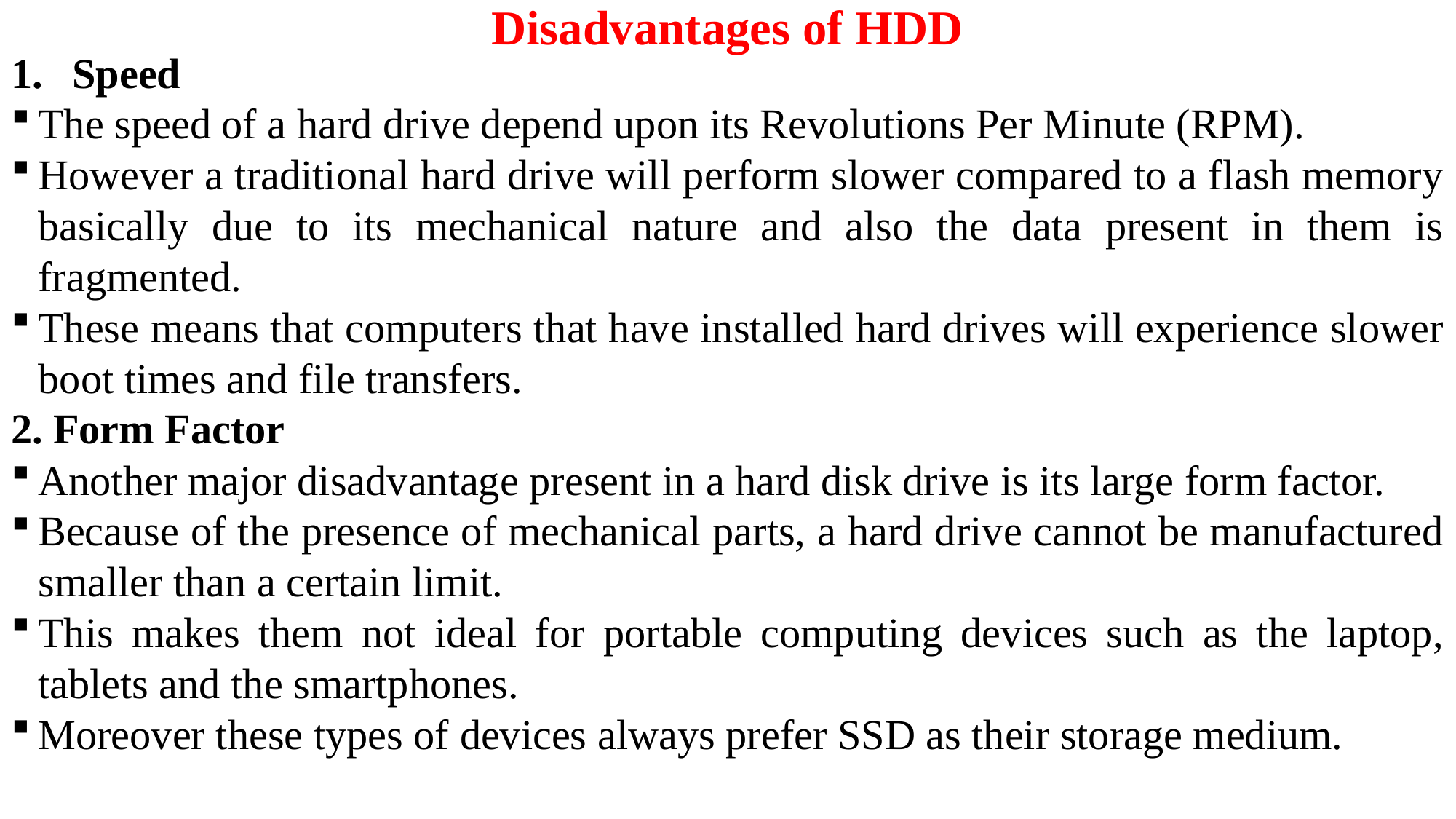

# Disadvantages of HDD
Speed
The speed of a hard drive depend upon its Revolutions Per Minute (RPM).
However a traditional hard drive will perform slower compared to a flash memory basically due to its mechanical nature and also the data present in them is fragmented.
These means that computers that have installed hard drives will experience slower boot times and file transfers.
2. Form Factor
Another major disadvantage present in a hard disk drive is its large form factor.
Because of the presence of mechanical parts, a hard drive cannot be manufactured smaller than a certain limit.
This makes them not ideal for portable computing devices such as the laptop, tablets and the smartphones.
Moreover these types of devices always prefer SSD as their storage medium.